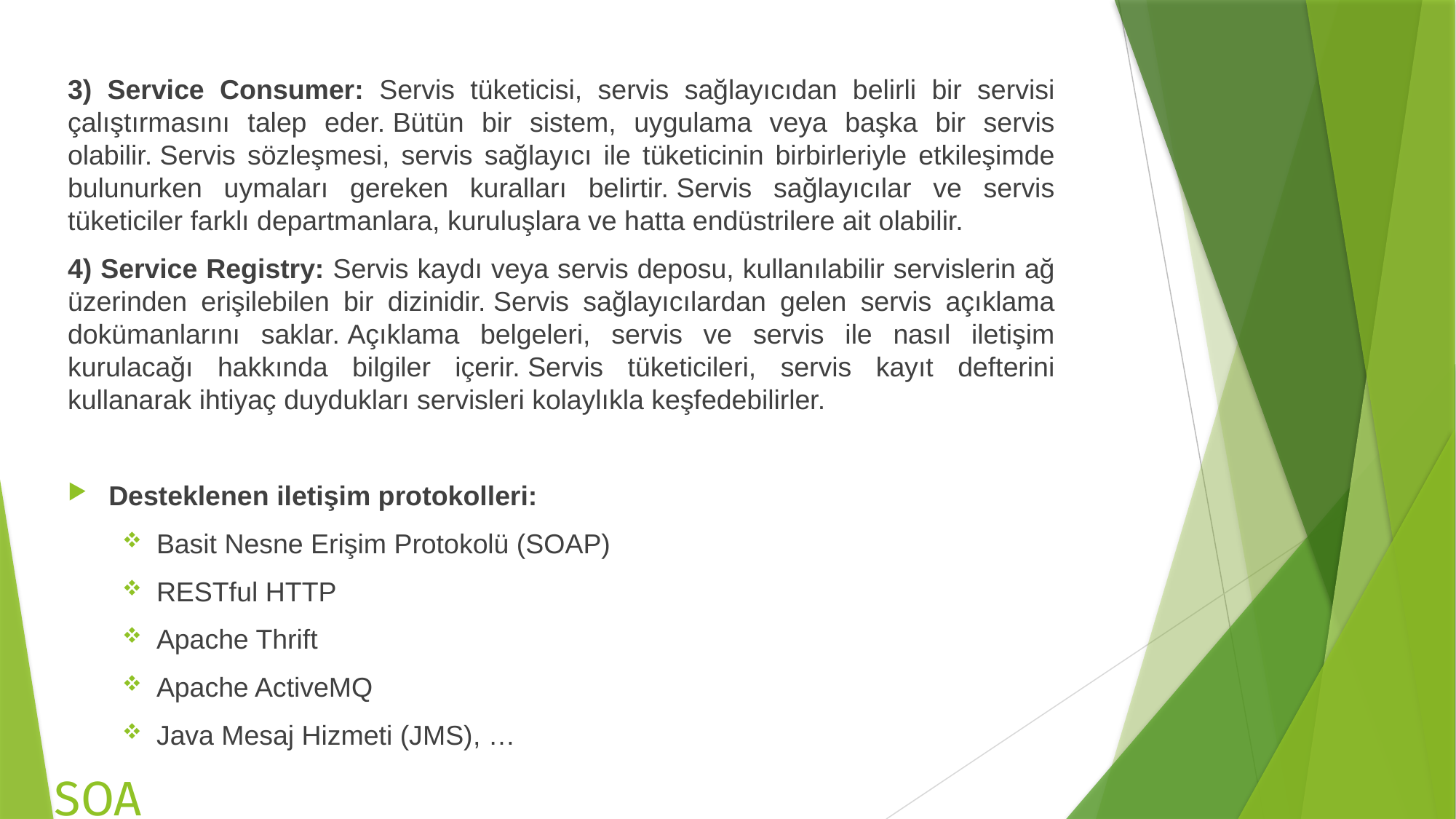

3) Service Consumer: Servis tüketicisi, servis sağlayıcıdan belirli bir servisi çalıştırmasını talep eder. Bütün bir sistem, uygulama veya başka bir servis olabilir. Servis sözleşmesi, servis sağlayıcı ile tüketicinin birbirleriyle etkileşimde bulunurken uymaları gereken kuralları belirtir. Servis sağlayıcılar ve servis tüketiciler farklı departmanlara, kuruluşlara ve hatta endüstrilere ait olabilir.
4) Service Registry: Servis kaydı veya servis deposu, kullanılabilir servislerin ağ üzerinden erişilebilen bir dizinidir. Servis sağlayıcılardan gelen servis açıklama dokümanlarını saklar. Açıklama belgeleri, servis ve servis ile nasıl iletişim kurulacağı hakkında bilgiler içerir. Servis tüketicileri, servis kayıt defterini kullanarak ihtiyaç duydukları servisleri kolaylıkla keşfedebilirler.

Desteklenen iletişim protokolleri:
Basit Nesne Erişim Protokolü (SOAP)
RESTful HTTP
Apache Thrift
Apache ActiveMQ
Java Mesaj Hizmeti (JMS), …

SOA